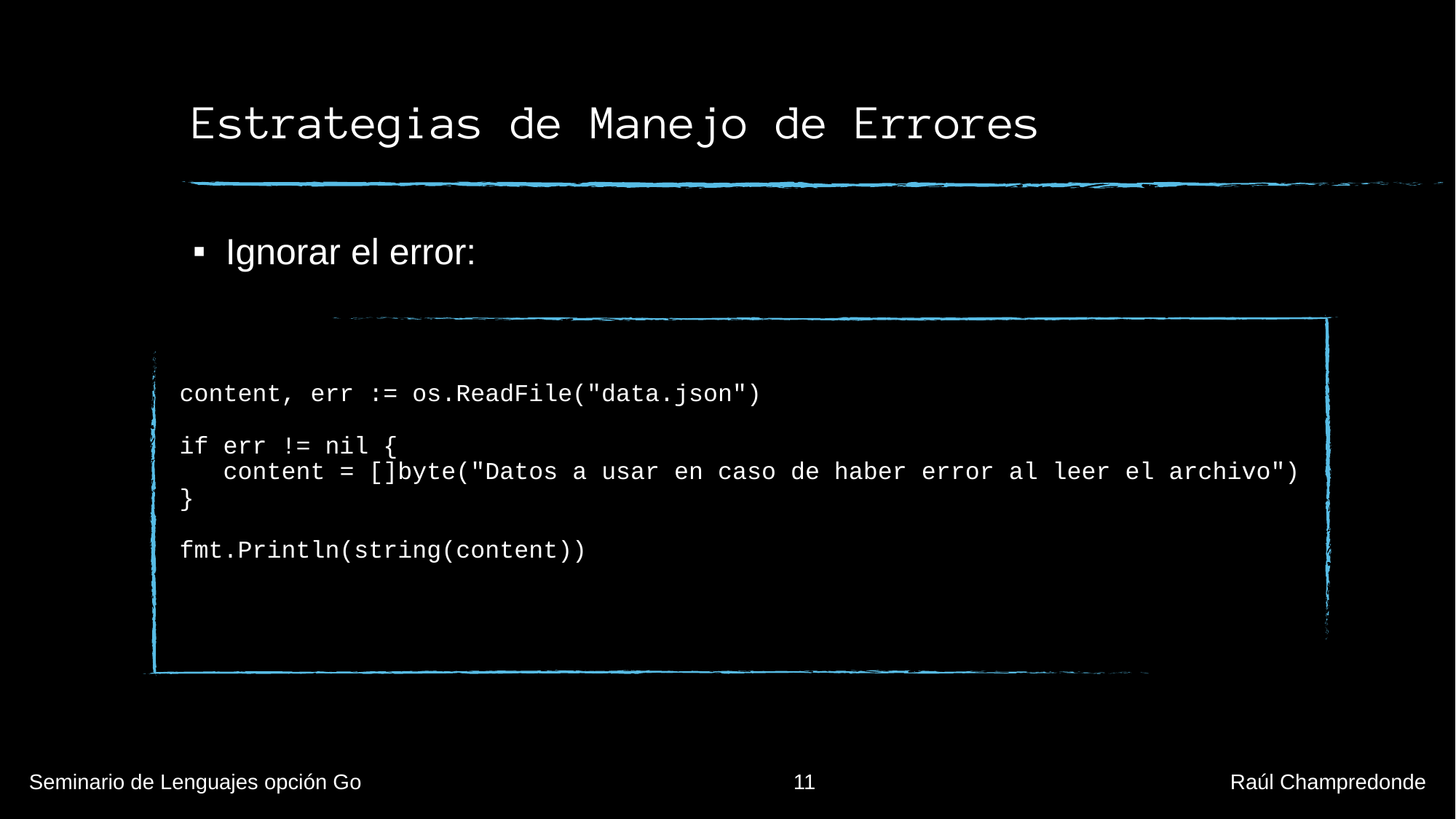

# Estrategias de Manejo de Errores
Ignorar el error:

content, err := os.ReadFile("data.json")

if err != nil {
   content = []byte("Datos a usar en caso de haber error al leer el archivo")
}

fmt.Println(string(content))
Seminario de Lenguajes opción Go				11				Raúl Champredonde